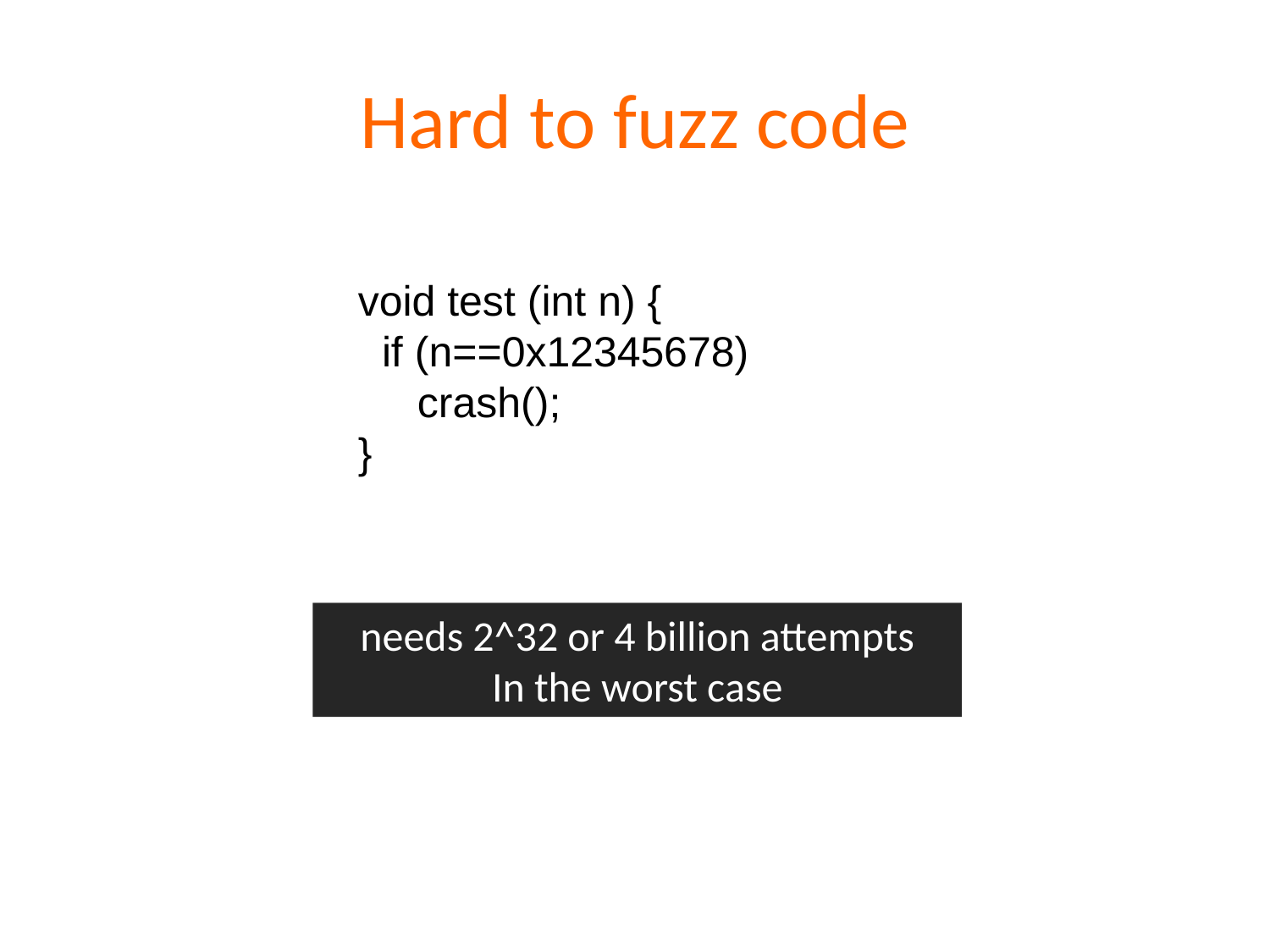

# Hard to fuzz code
void test (int n) {
  if (n==0x12345678)
     crash();
}

needs 2^32 or 4 billion attempts
In the worst case